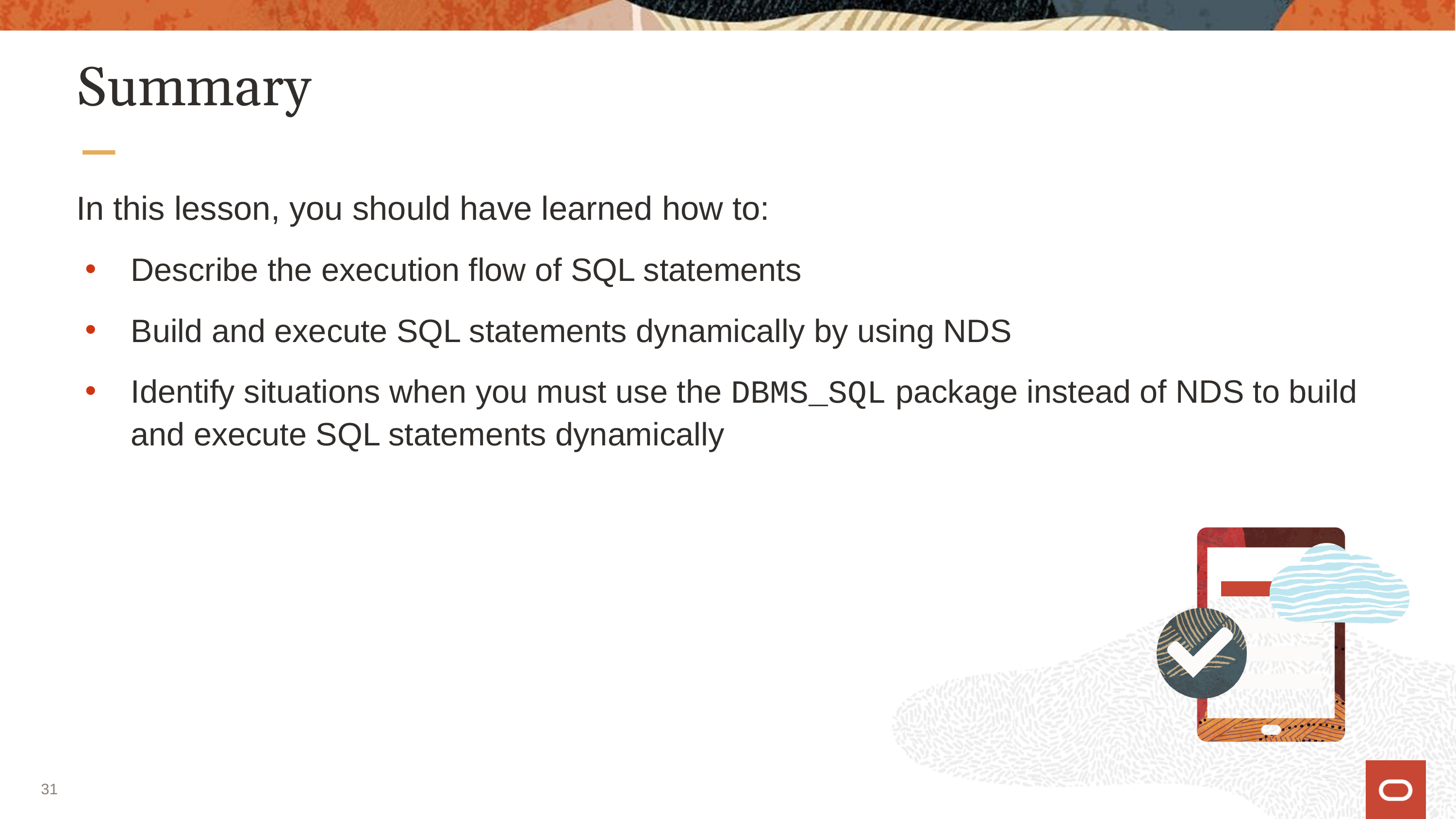

# Summary
In this lesson, you should have learned how to:
Describe the execution flow of SQL statements
Build and execute SQL statements dynamically by using NDS
Identify situations when you must use the DBMS_SQL package instead of NDS to build and execute SQL statements dynamically